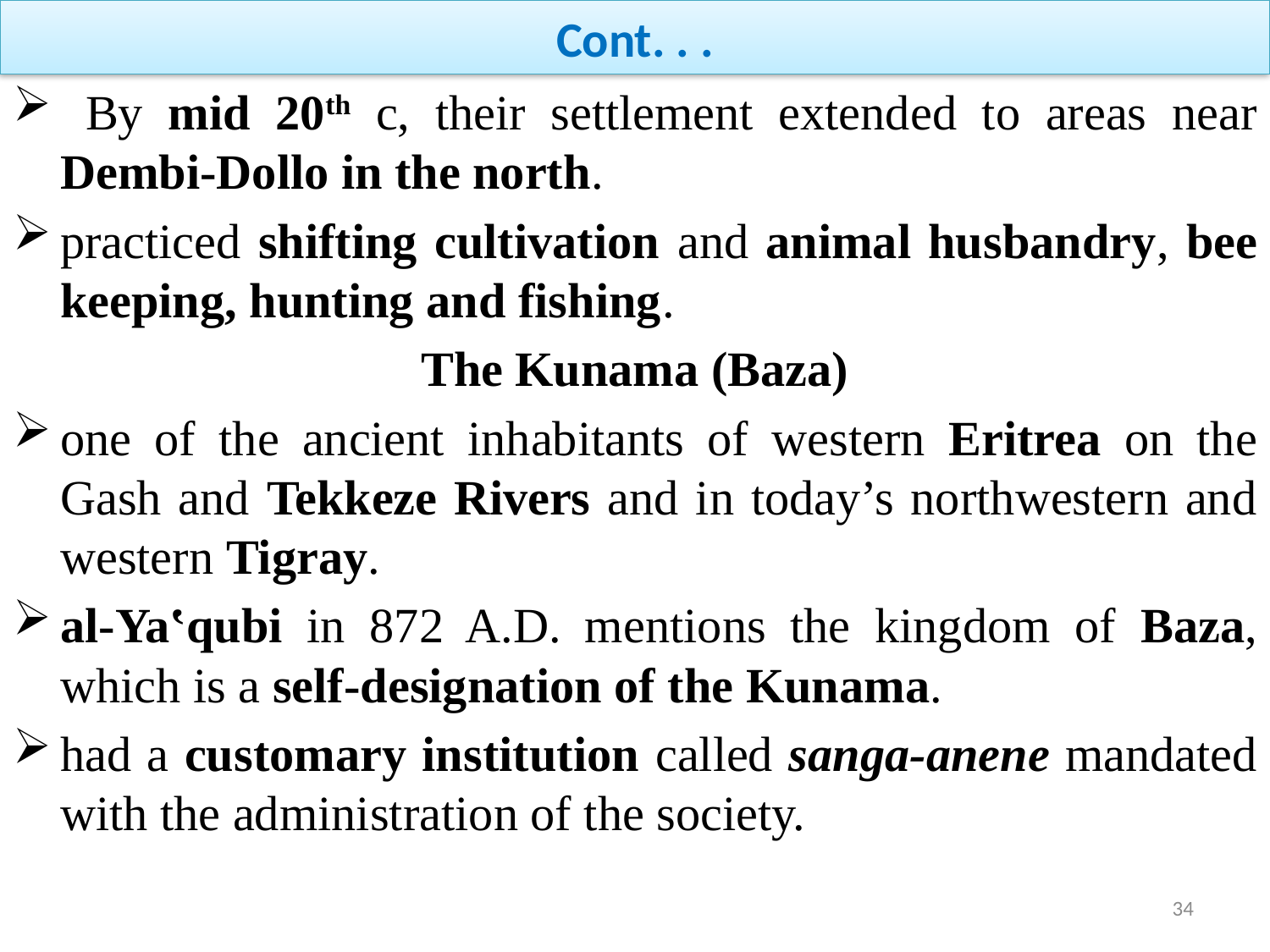

# Cont. . .
 By mid 20th c, their settlement extended to areas near Dembi-Dollo in the north.
practiced shifting cultivation and animal husbandry, bee keeping, hunting and fishing.
The Kunama (Baza)
one of the ancient inhabitants of western Eritrea on the Gash and Tekkeze Rivers and in today’s northwestern and western Tigray.
al-Ya‛qubi in 872 A.D. mentions the kingdom of Baza, which is a self-designation of the Kunama.
had a customary institution called sanga-anene mandated with the administration of the society.
34